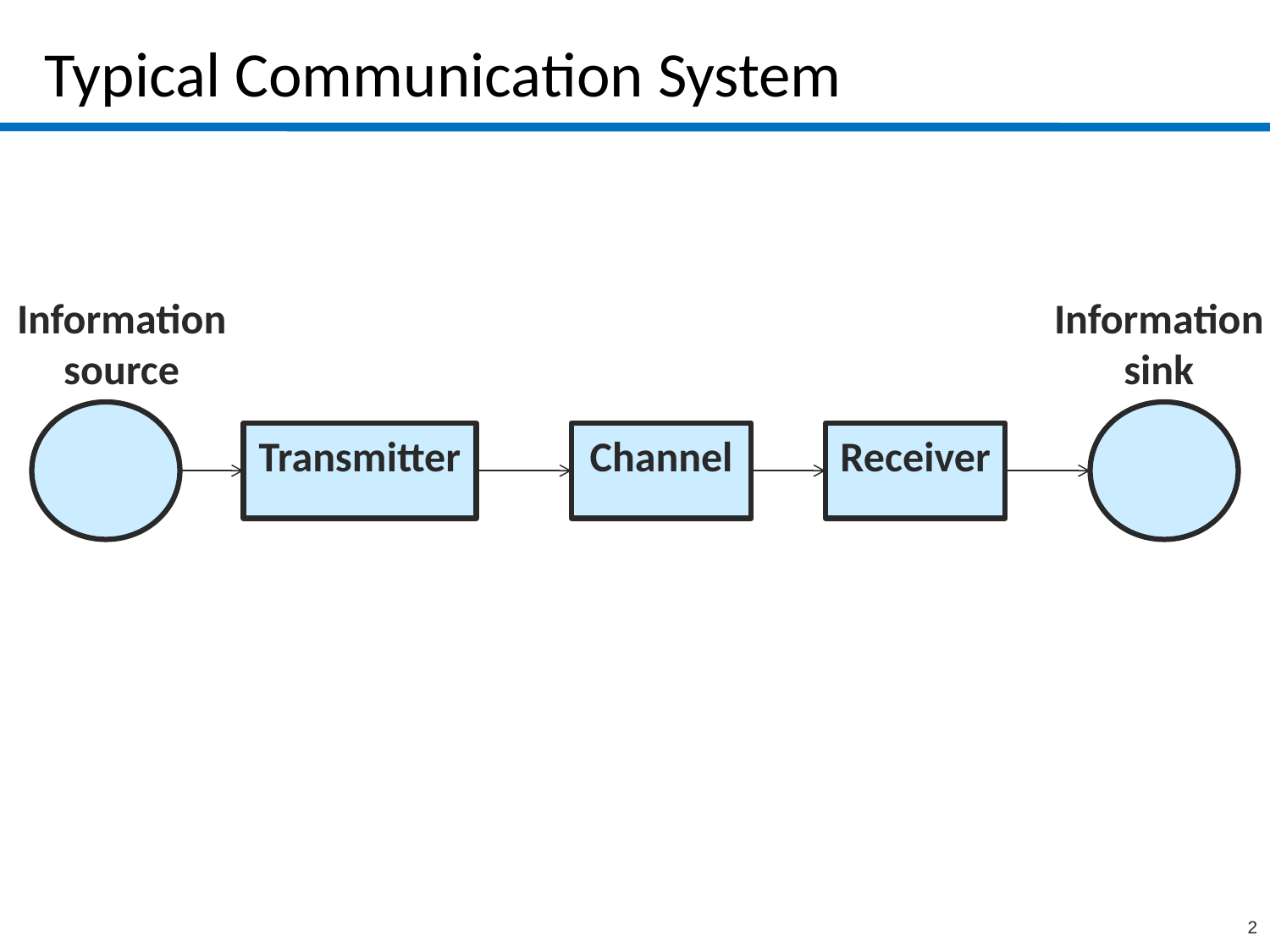

# Typical Communication System
Information source
Information sink

Transmitter
Channel
Receiver
2